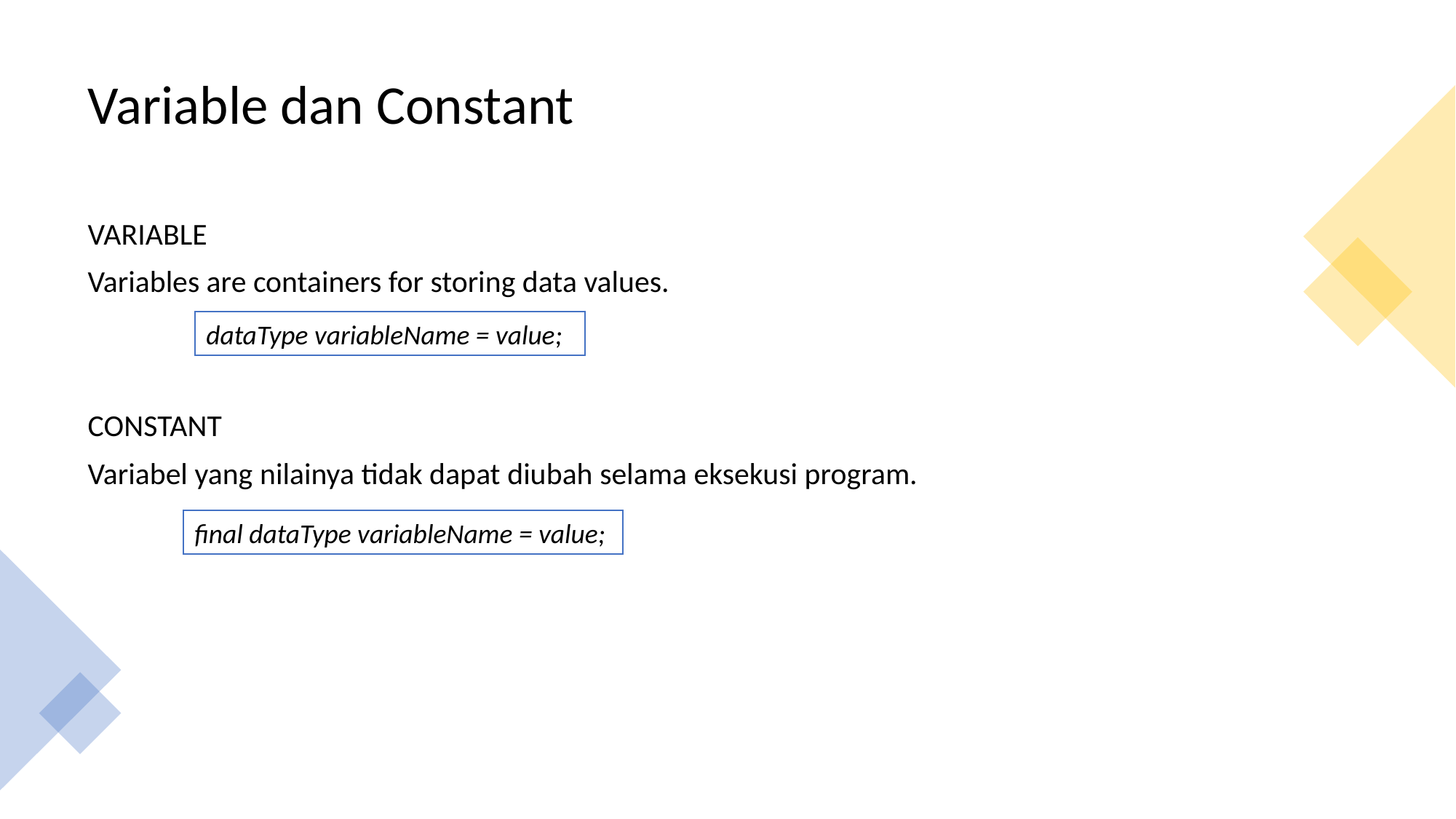

# Variable dan Constant

VARIABLE
Variables are containers for storing data values.

CONSTANT
Variabel yang nilainya tidak dapat diubah selama eksekusi program.

dataType variableName = value;
final dataType variableName = value;